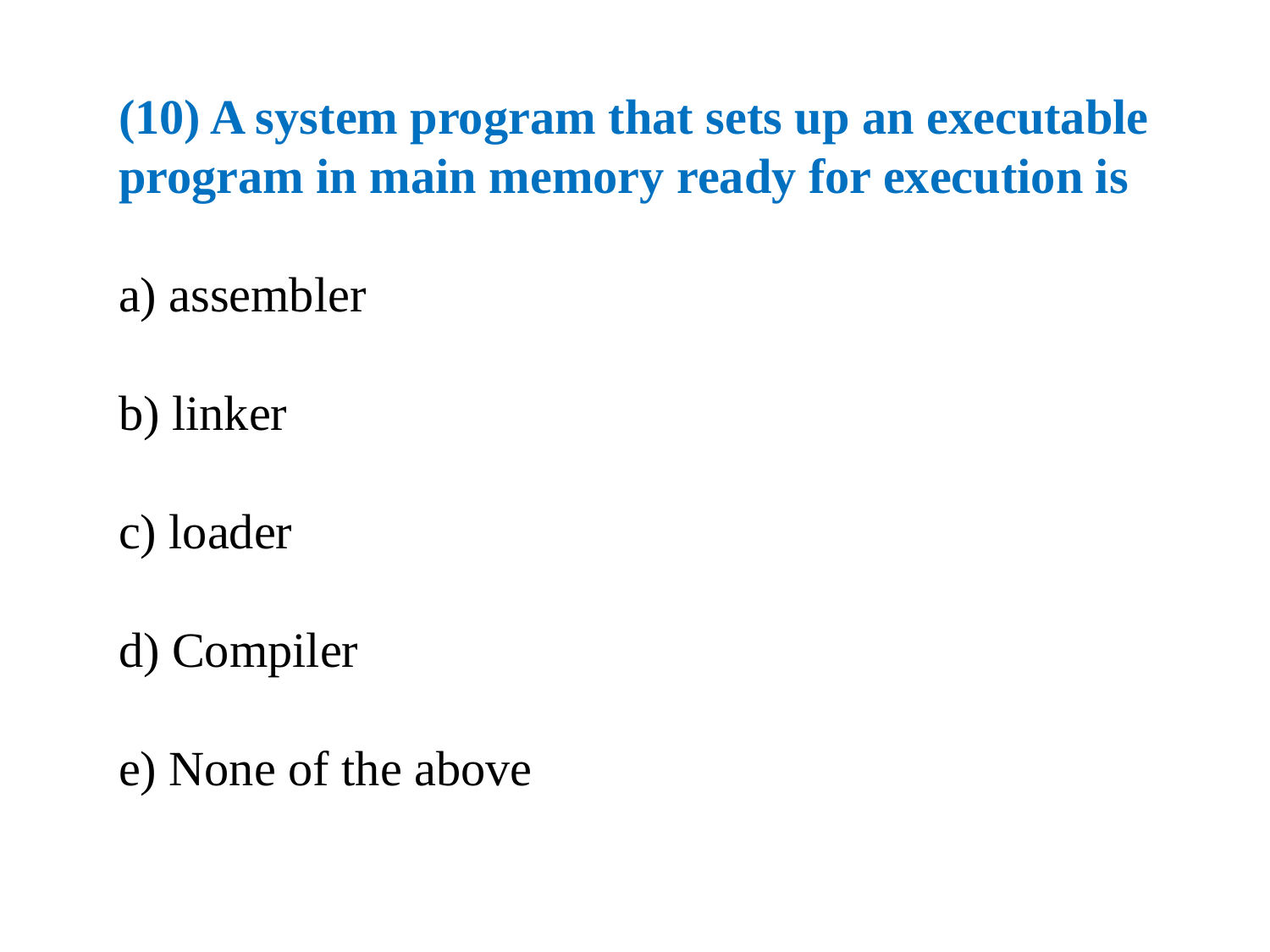

(10) A system program that sets up an executable program in main memory ready for execution is

a) assembler

b) linker

c) loader

d) Compiler

e) None of the above